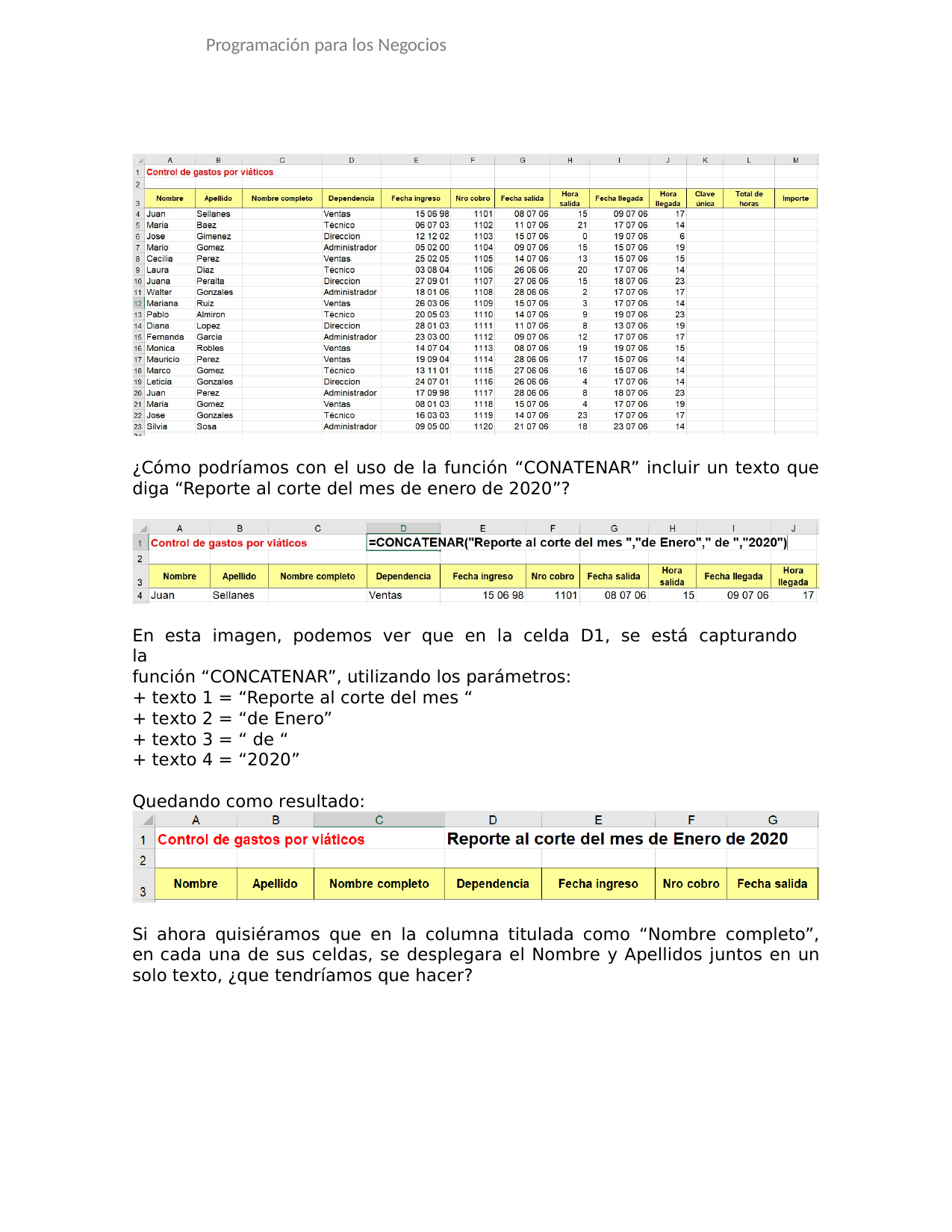

Programación para los Negocios

¿Cómo podríamos con el uso de la función “CONATENAR” incluir un texto que diga “Reporte al corte del mes de enero de 2020”?

En  esta  imagen,  podemos  ver  que  en  la  celda  D1,  se  está  capturando  la
función “CONCATENAR”, utilizando los parámetros:
+ texto 1 = “Reporte al corte del mes “
+ texto 2 = “de Enero”
+ texto 3 = “ de “
+ texto 4 = “2020”

Quedando como resultado:

Si ahora quisiéramos que en la columna titulada como “Nombre completo”, en cada una de sus celdas, se desplegara el Nombre y Apellidos juntos en un solo texto, ¿que tendríamos que hacer?